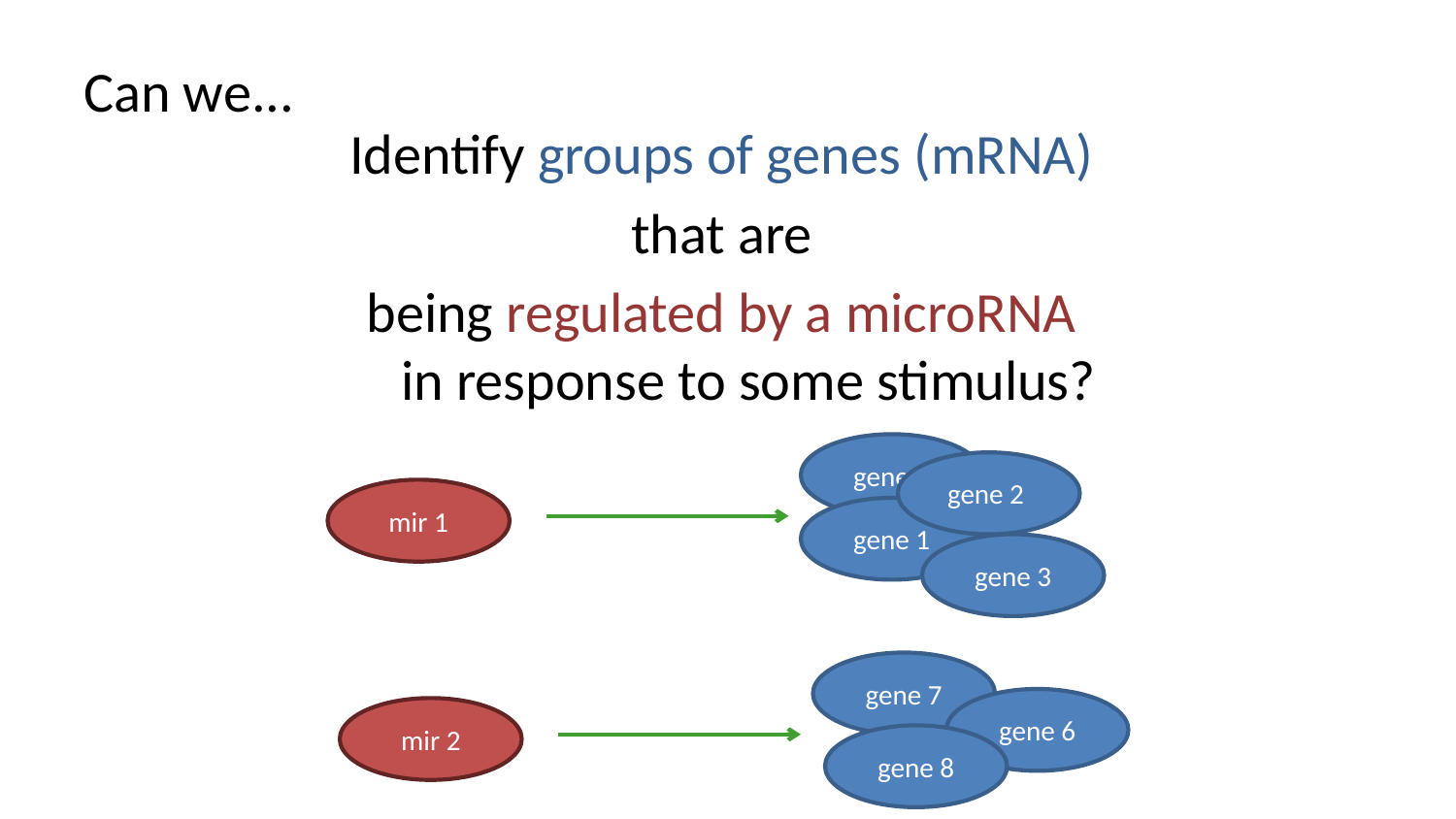

# Can we...
Identify groups of genes (mRNA)
that are
being regulated by a microRNA
in response to some stimulus?

gene 1
gene 2
mir 1
gene1
gene 1
gene 3
gene2
gene 7
mir2
gene 6
mir 2
gene3
gene 8